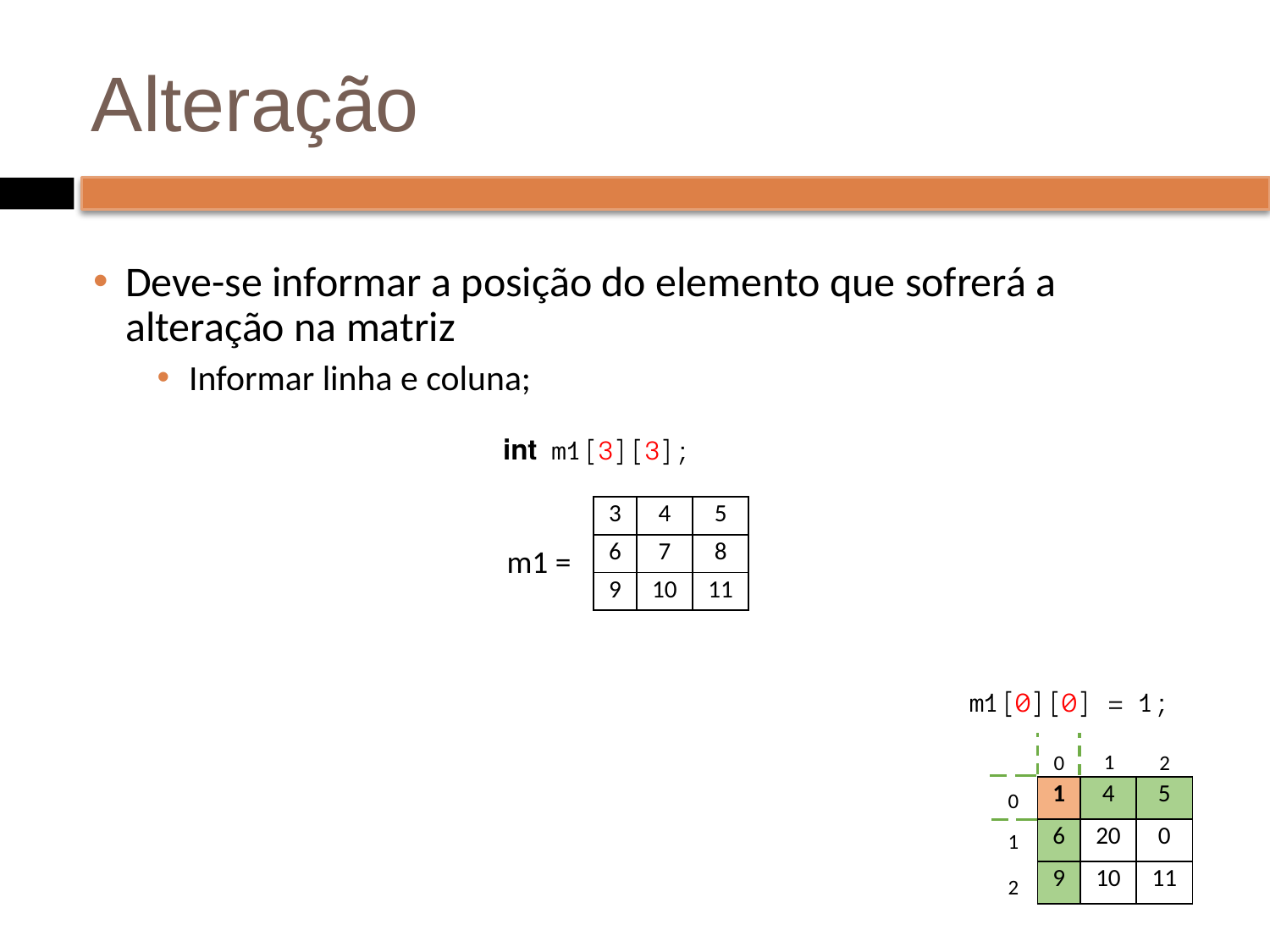

# Alteração
Deve-se informar a posição do elemento que sofrerá a alteração na matriz
Informar linha e coluna;
int m1[3][3];
| 3 | 4 | 5 |
| --- | --- | --- |
| 6 | 7 | 8 |
| 9 | 10 | 11 |
m1 =
m1[0][0] = 1;

1
0
2

| 1 | 4 | 5 |
| --- | --- | --- |
| 6 | 20 | 0 |
| 9 | 10 | 11 |
0

1
2
26